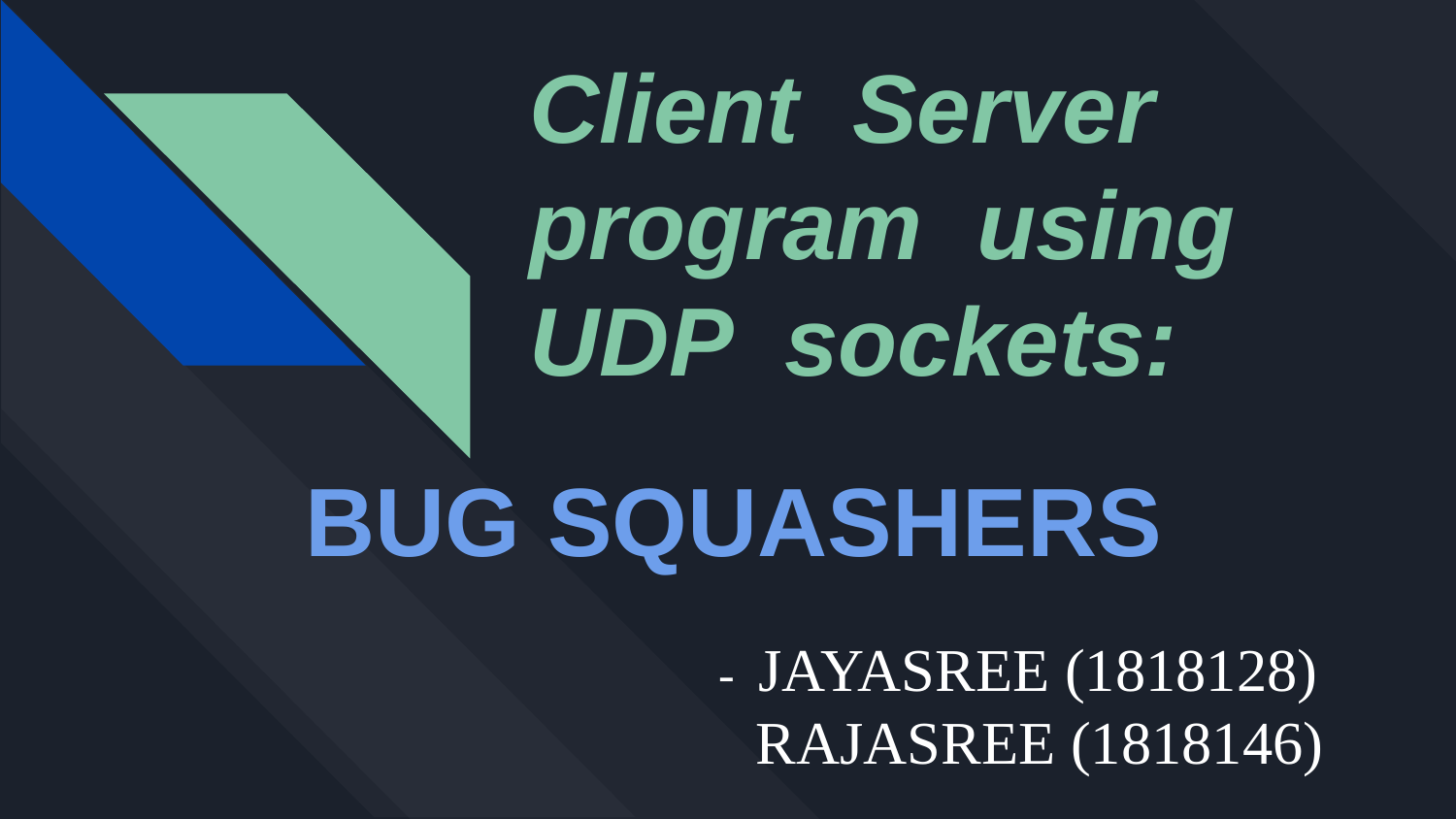

Client  Server program  using UDP  sockets:
# BUG SQUASHERS
       -  JAYASREE (1818128)
        RAJASREE (1818146)